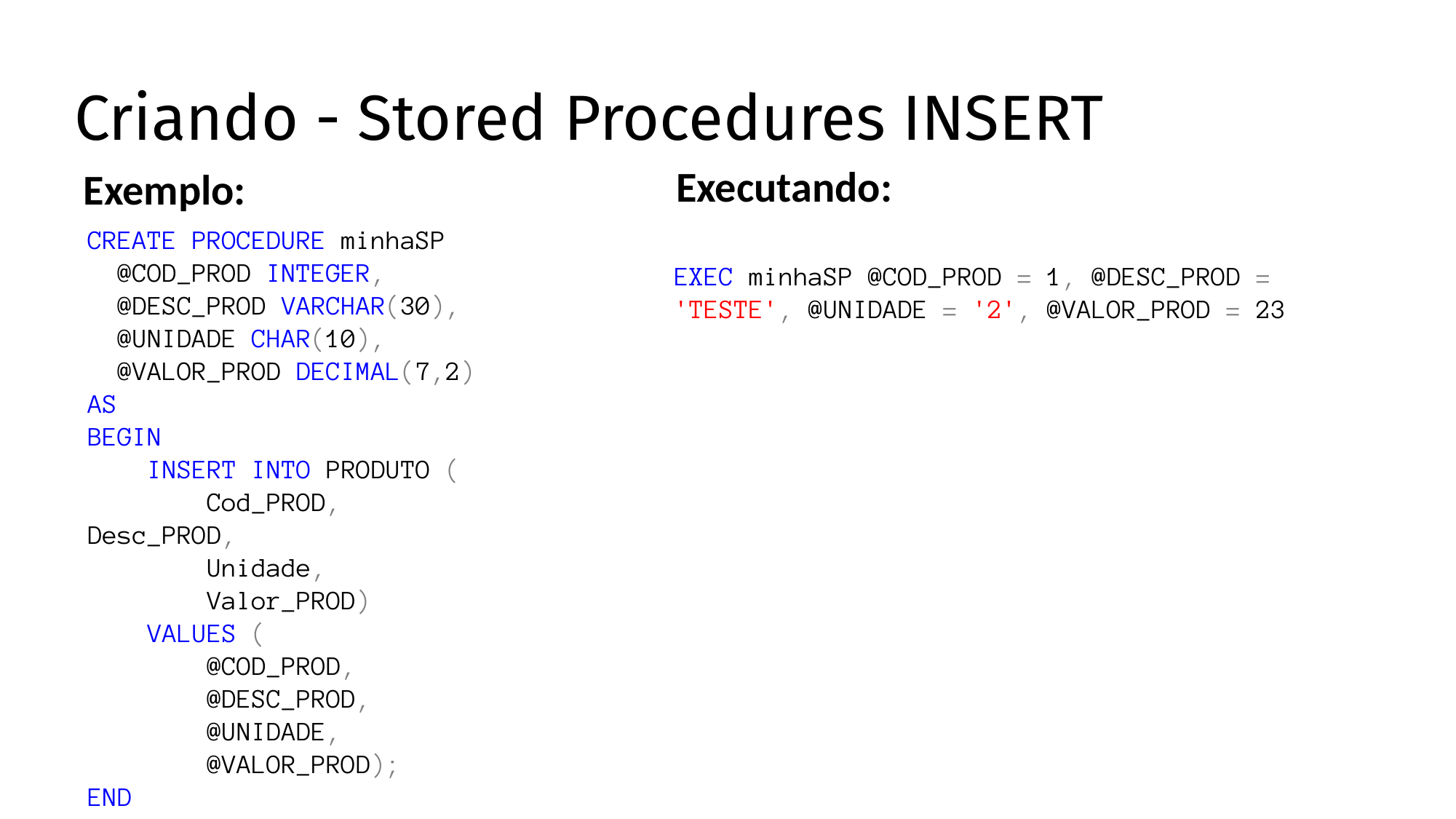

# Criando - Stored Procedures INSERT
Executando:
Exemplo:

CREATE PROCEDURE minhaSP
  @COD_PROD INTEGER,
  @DESC_PROD VARCHAR(30),
  @UNIDADE CHAR(10),
  @VALOR_PROD DECIMAL(7,2)
AS
BEGIN
    INSERT INTO PRODUTO (
        Cod_PROD,
Desc_PROD,
        Unidade,
        Valor_PROD)
    VALUES (
        @COD_PROD,
        @DESC_PROD,
        @UNIDADE,
        @VALOR_PROD);
END
EXEC minhaSP @COD_PROD = 1, @DESC_PROD = 'TESTE', @UNIDADE = '2', @VALOR_PROD = 23